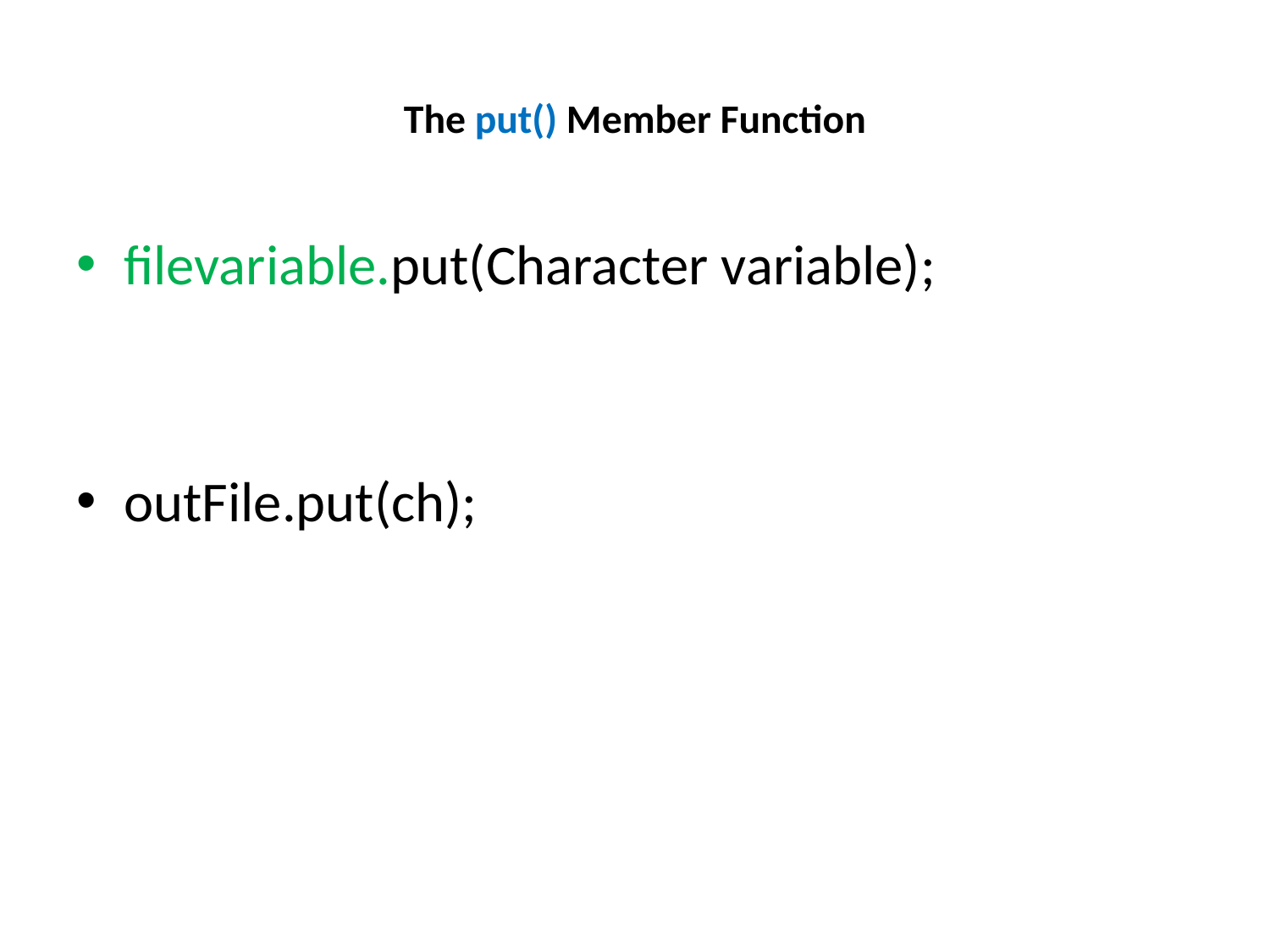

# The put() Member Function
filevariable.put(Character variable);

outFile.put(ch);